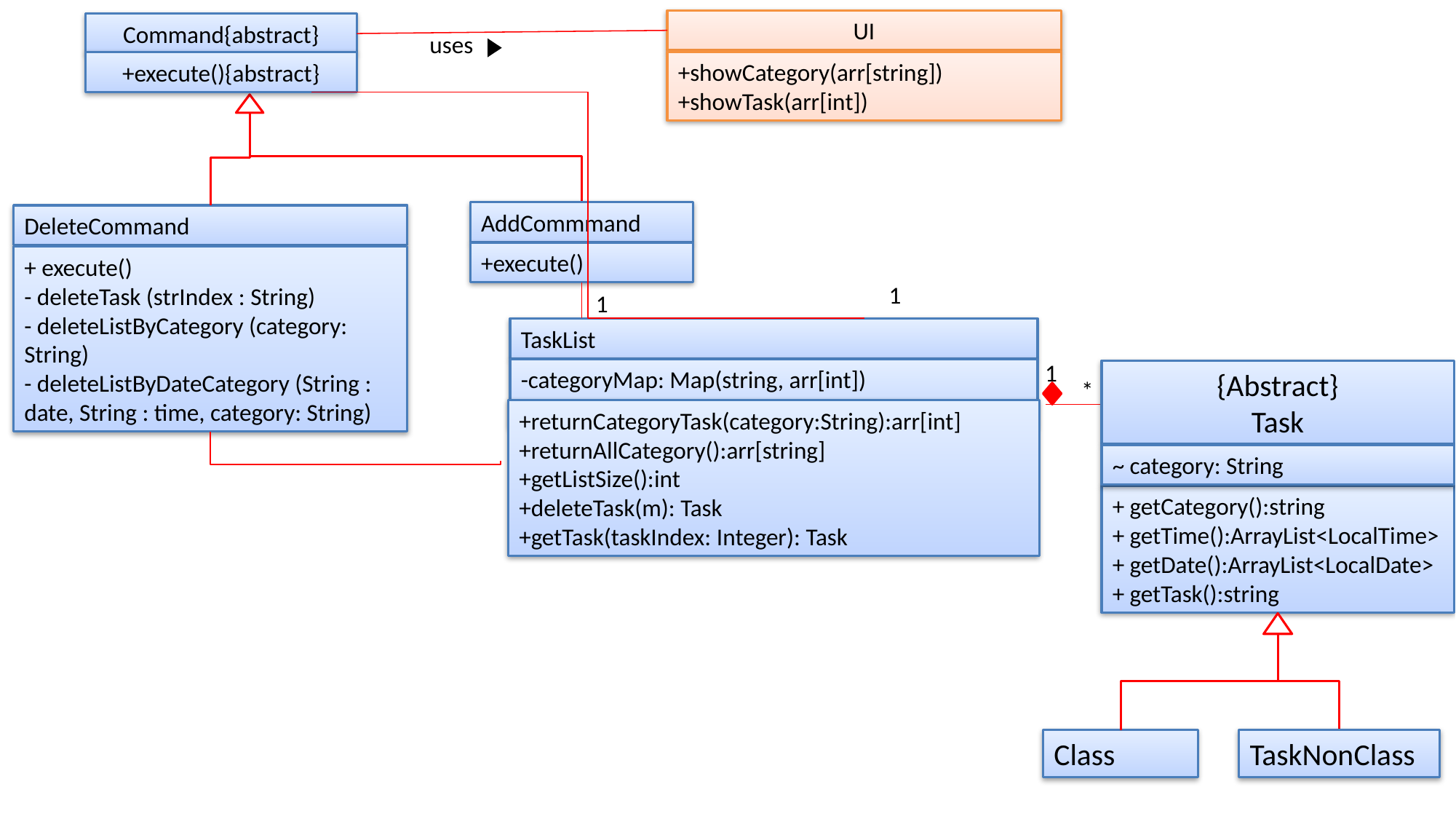

UI
Command{abstract}
uses

+showCategory(arr[string])
+showTask(arr[int])
+execute(){abstract}

AddCommmand
DeleteCommand
+execute()
+ execute()
- deleteTask (strIndex : String)
- deleteListByCategory (category: String)
- deleteListByDateCategory (String : date, String : time, category: String)
1
1
TaskList
1
-categoryMap: Map(string, arr[int])
-tasks: ArrayList(Task)
{Abstract}
Task
*

+returnCategoryTask(category:String):arr[int]
+returnAllCategory():arr[string]
+getListSize():int
+deleteTask(m): Task
+getTask(taskIndex: Integer): Task
~ category: String
+ getCategory():string
+ getTime():ArrayList<LocalTime>
+ getDate():ArrayList<LocalDate>
+ getTask():string

Class
TaskNonClass